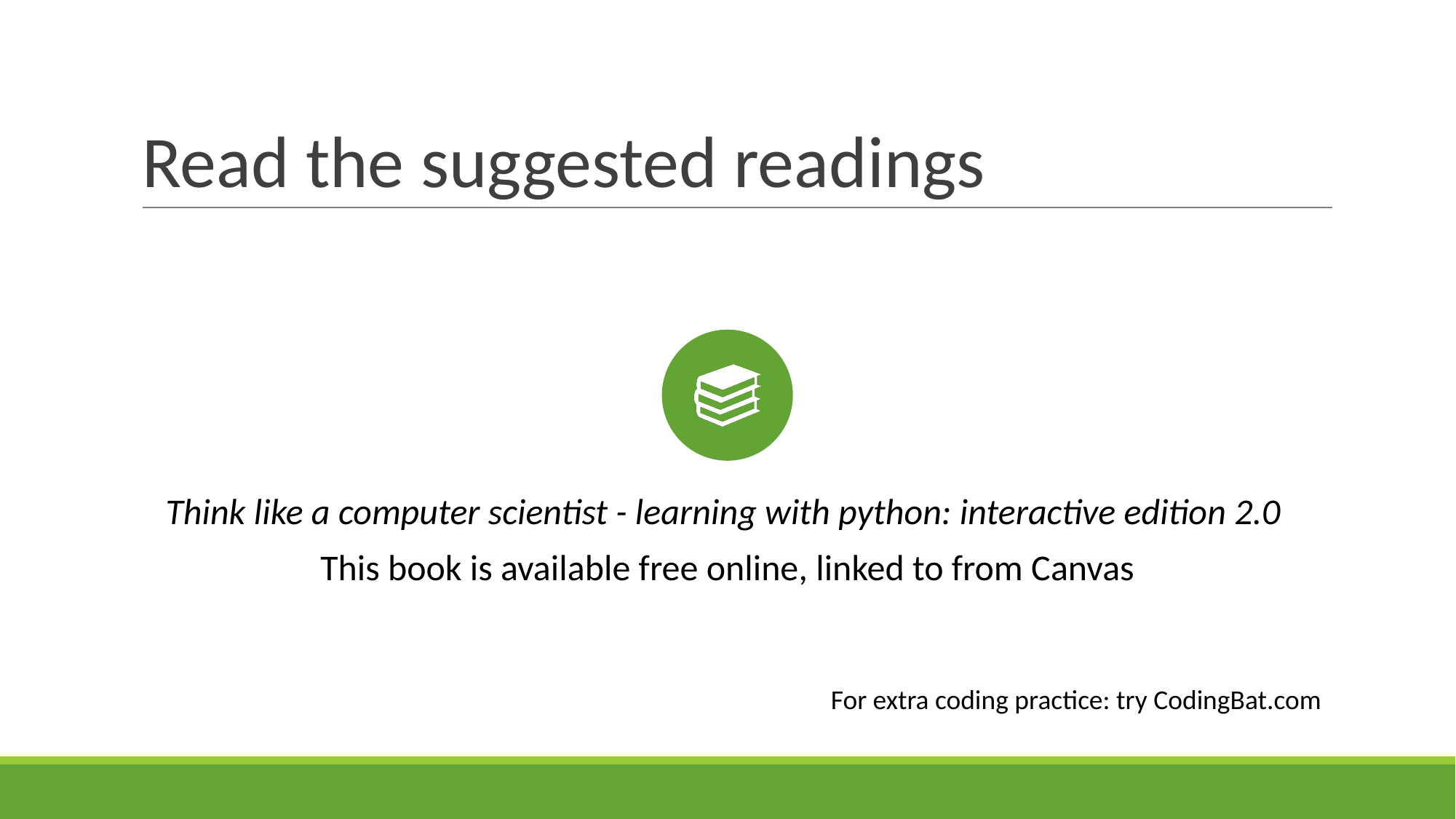

# Read the suggested readings

Think like a computer scientist - learning with python: interactive edition 2.0
This book is available free online, linked to from Canvas
For extra coding practice: try CodingBat.com